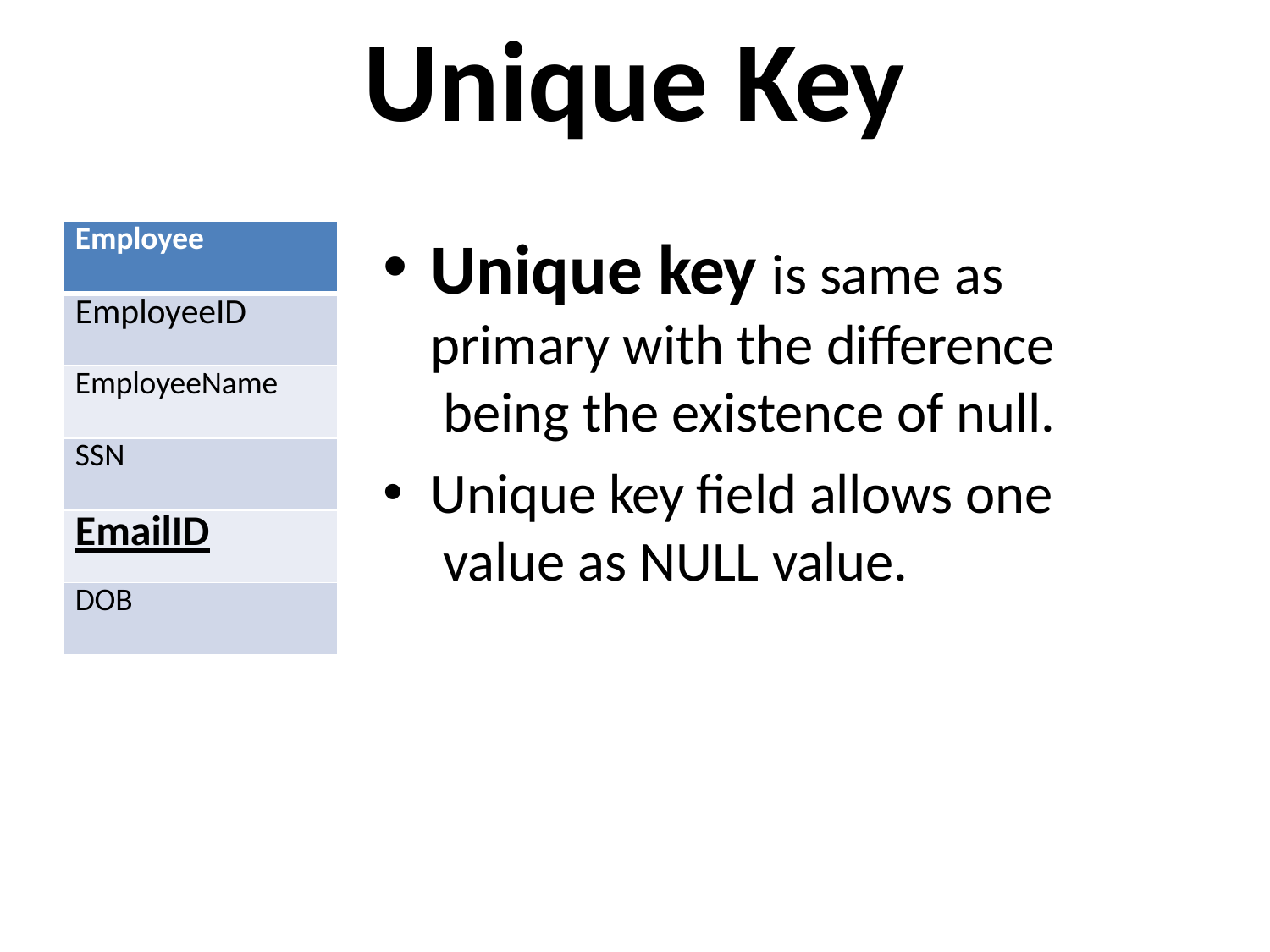

# Unique Key
| Employee |
| --- |
| EmployeeID |
| EmployeeName |
| SSN |
| EmailID |
| DOB |
Unique key is same as  primary with the difference  being the existence of null.
Unique key field allows one  value as NULL value.